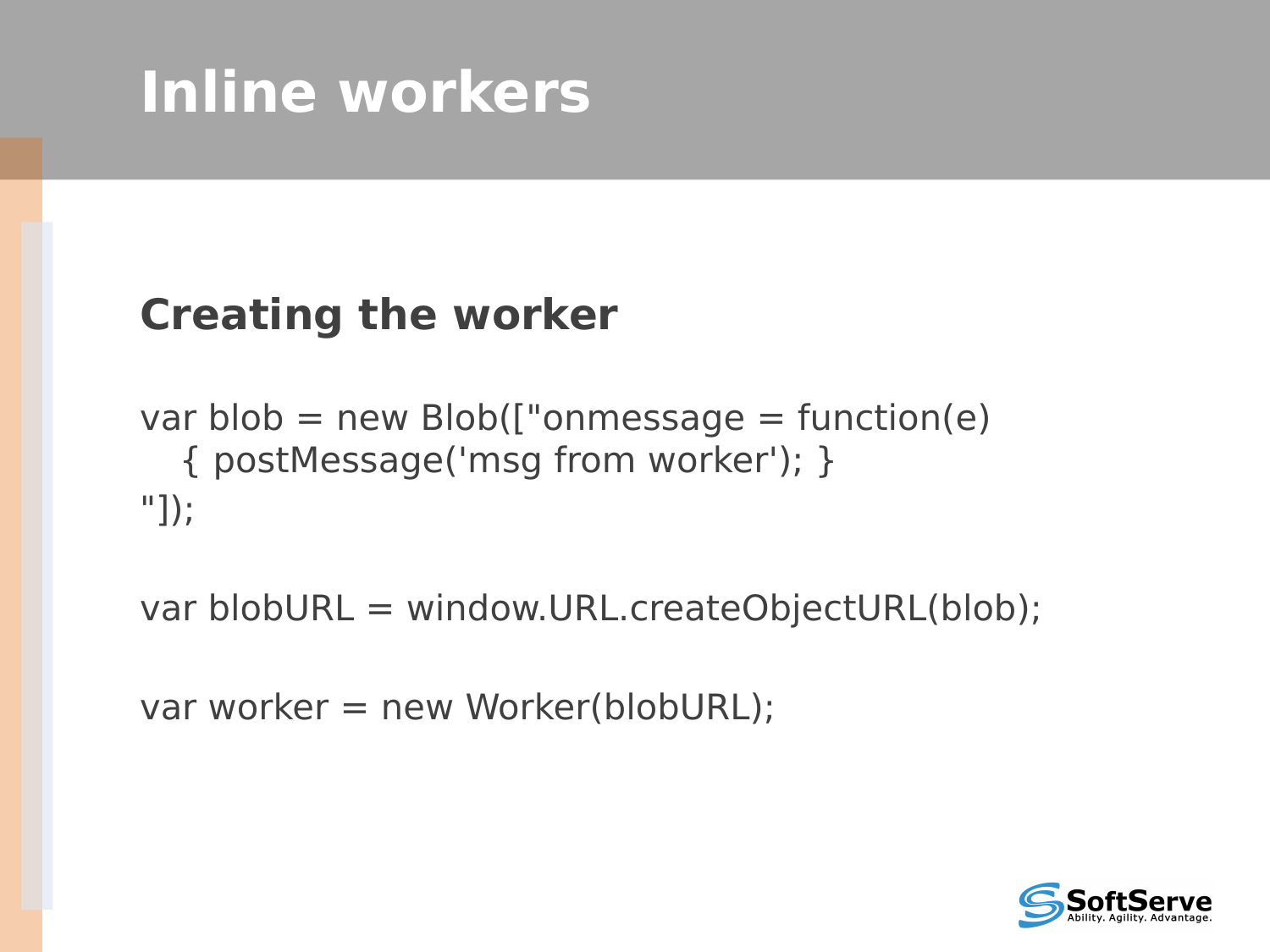

# Inline workers

Creating the worker

var blob = new Blob(["onmessage = function(e) { postMessage('msg from worker'); }
"]);

var blobURL = window.URL.createObjectURL(blob);

var worker = new Worker(blobURL);